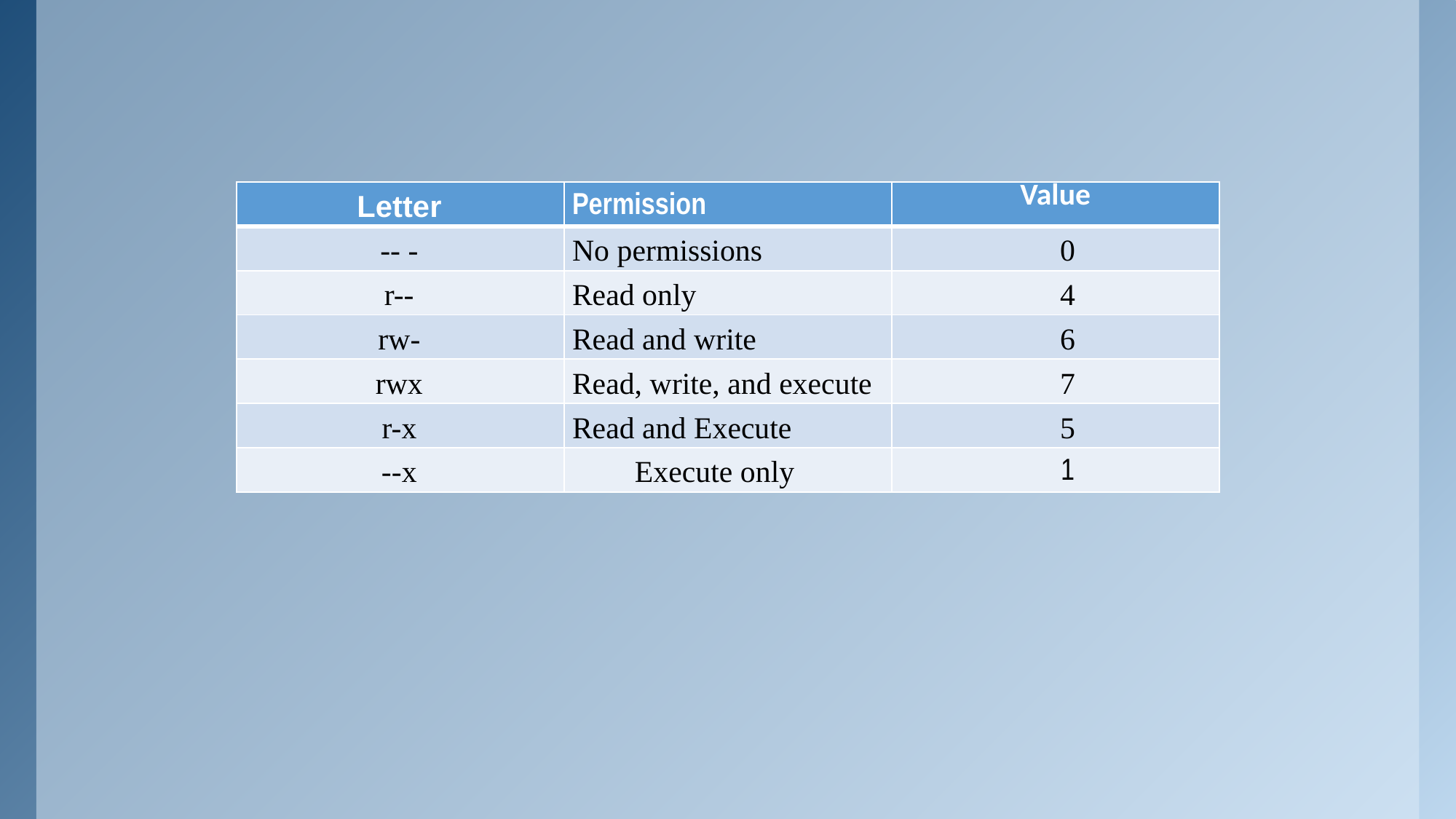

| Letter | Permission | Value |
| --- | --- | --- |
| -- - | No permissions | 0 |
| r-- | Read only | 4 |
| rw- | Read and write | 6 |
| rwx | Read, write, and execute | 7 |
| r-x | Read and Execute | 5 |
| --x | Execute only | 1 |